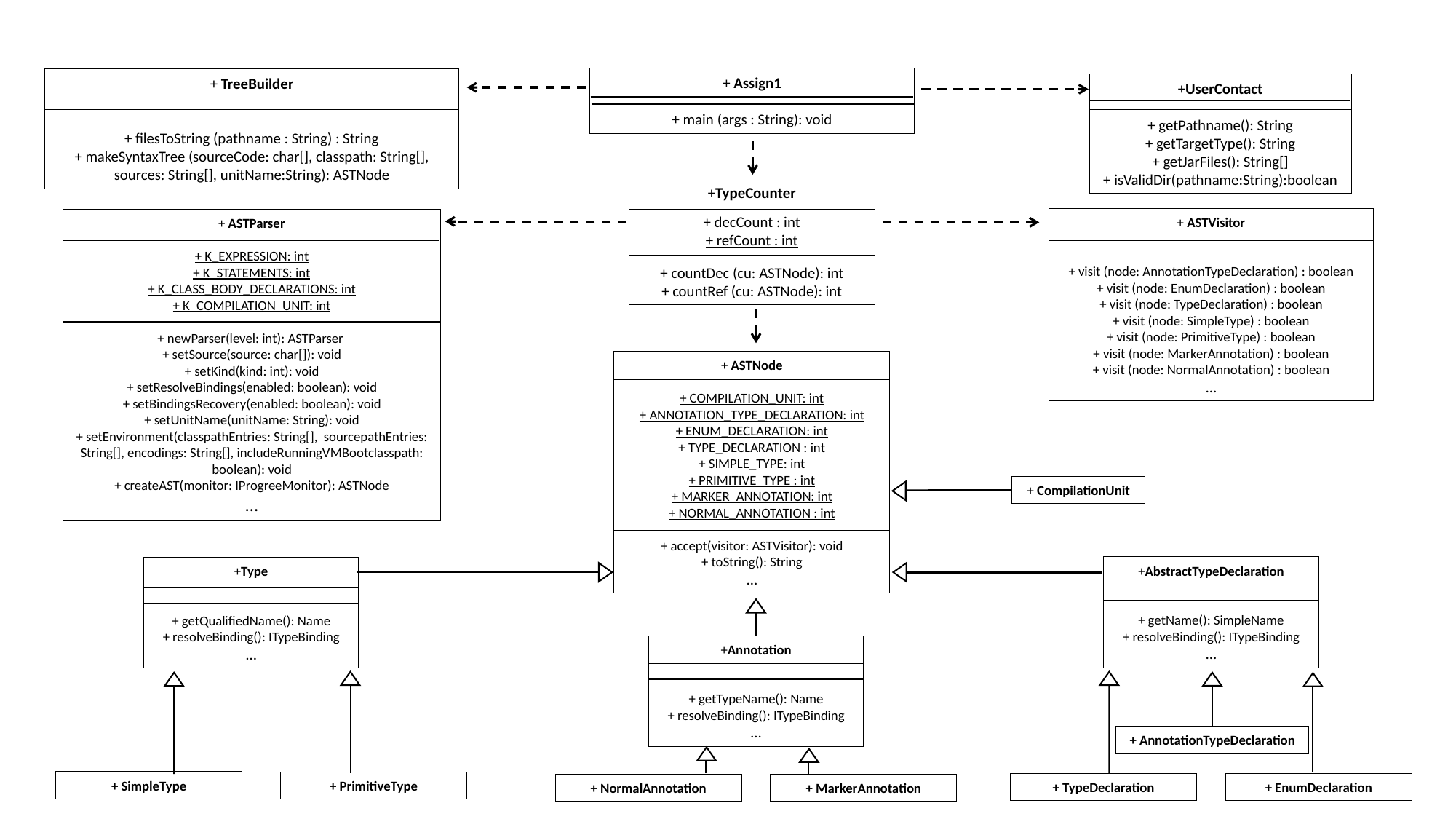

+ Assign1
+ main (args : String): void
+ TreeBuilder

+ filesToString (pathname : String) : String
+ makeSyntaxTree (sourceCode: char[], classpath: String[], sources: String[], unitName:String): ASTNode
+UserContact
+ getPathname(): String
+ getTargetType(): String
+ getJarFiles(): String[]
+ isValidDir(pathname:String):boolean
+TypeCounter
+ decCount : int
+ refCount : int

+ countDec (cu: ASTNode): int
+ countRef (cu: ASTNode): int
+ ASTVisitor

+ visit (node: AnnotationTypeDeclaration) : boolean
+ visit (node: EnumDeclaration) : boolean
+ visit (node: TypeDeclaration) : boolean
+ visit (node: SimpleType) : boolean
+ visit (node: PrimitiveType) : boolean
+ visit (node: MarkerAnnotation) : boolean
+ visit (node: NormalAnnotation) : boolean
…
+ ASTParser
+ K_EXPRESSION: int
+ K_STATEMENTS: int
+ K_CLASS_BODY_DECLARATIONS: int
+ K_COMPILATION_UNIT: int
+ newParser(level: int): ASTParser
+ setSource(source: char[]): void
+ setKind(kind: int): void
+ setResolveBindings(enabled: boolean): void
+ setBindingsRecovery(enabled: boolean): void
+ setUnitName(unitName: String): void
+ setEnvironment(classpathEntries: String[],  sourcepathEntries: String[], encodings: String[], includeRunningVMBootclasspath: boolean): void
+ createAST(monitor: IProgreeMonitor): ASTNode
…
+ ASTNode
+ COMPILATION_UNIT: int
+ ANNOTATION_TYPE_DECLARATION: int
+ ENUM_DECLARATION: int
+ TYPE_DECLARATION : int
+ SIMPLE_TYPE: int
+ PRIMITIVE_TYPE : int
+ MARKER_ANNOTATION: int
+ NORMAL_ANNOTATION : int

+ accept(visitor: ASTVisitor): void
+ toString(): String
…
+ CompilationUnit

+AbstractTypeDeclaration

+ getName(): SimpleName
+ resolveBinding(): ITypeBinding
…
+Type

+ getQualifiedName(): Name
+ resolveBinding(): ITypeBinding
…

+Annotation

+ getTypeName(): Name
+ resolveBinding(): ITypeBinding
…

+ AnnotationTypeDeclaration

+ SimpleType
+ PrimitiveType
+ TypeDeclaration
+ EnumDeclaration
+ MarkerAnnotation
+ NormalAnnotation